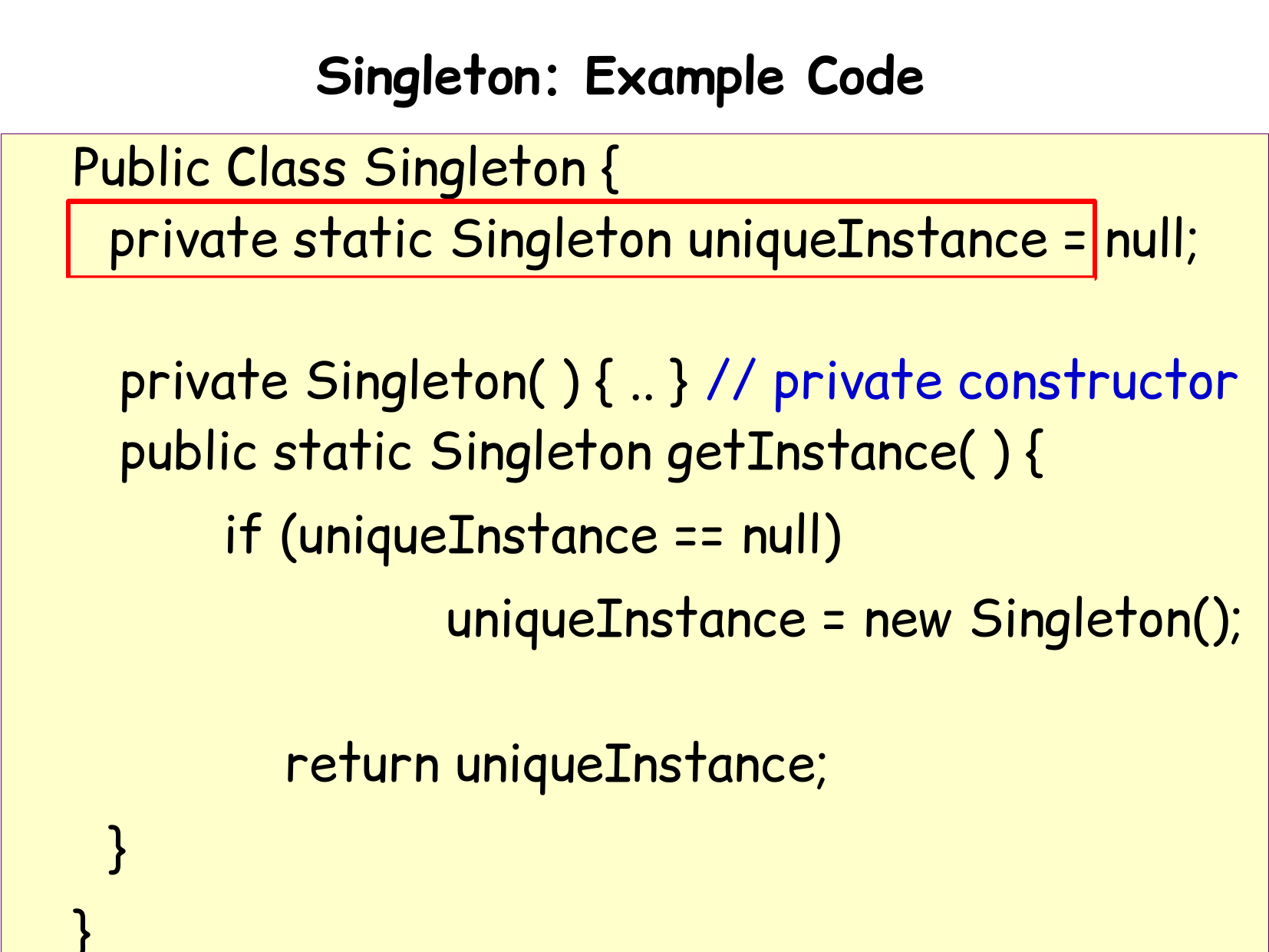

Singleton: Example Code
Public Class Singleton {
	private static Singleton uniqueInstance = null;
	// Why is uniqueInstance static?
   private Singleton( ) { .. } // private constructor
   public static Singleton getInstance( ) {
	  	if (uniqueInstance == null)
			       uniqueInstance = new Singleton();
		    return uniqueInstance;
	}
}